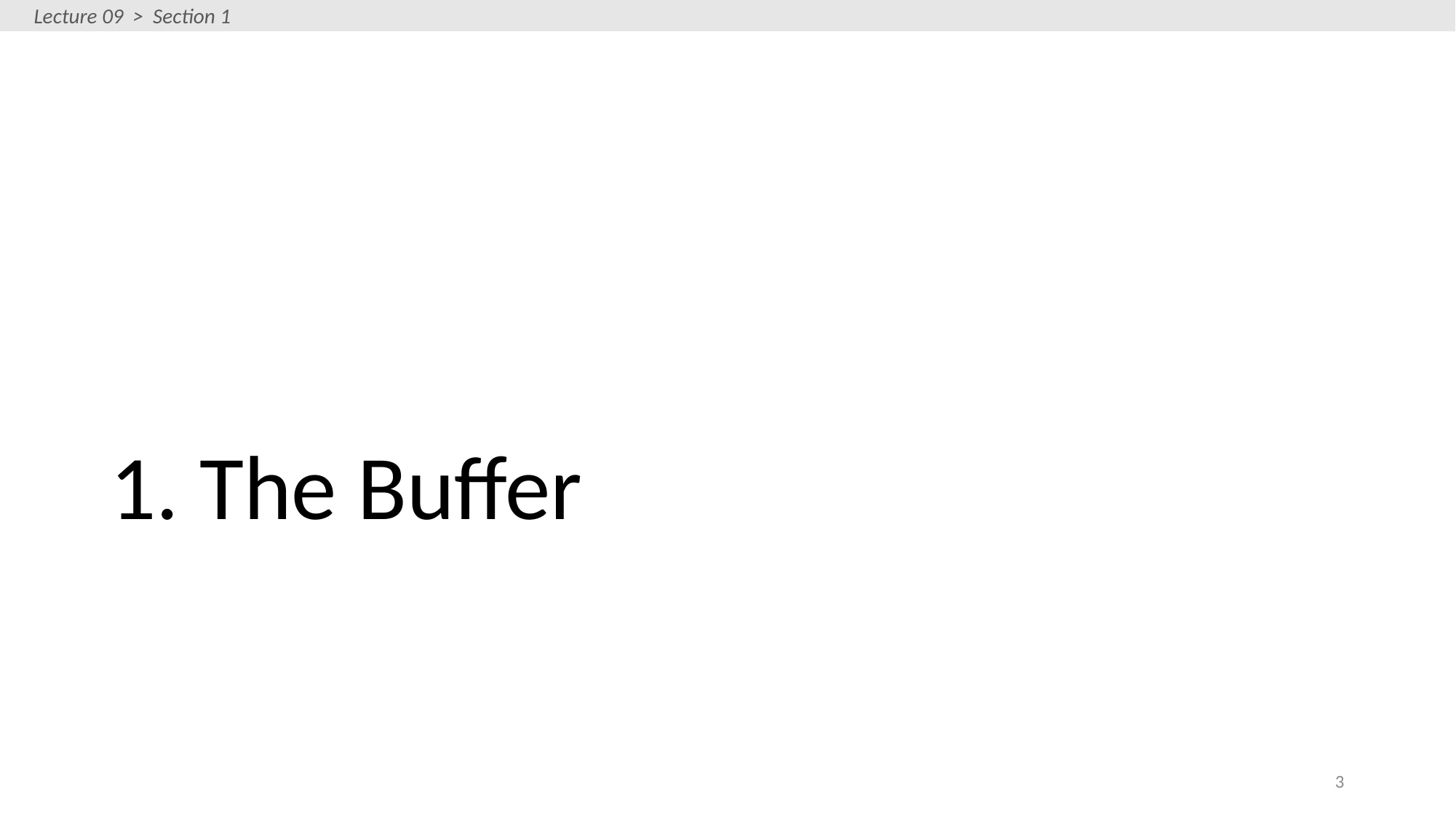

Lecture 09  >  Section 1
# 1. The Buffer
3